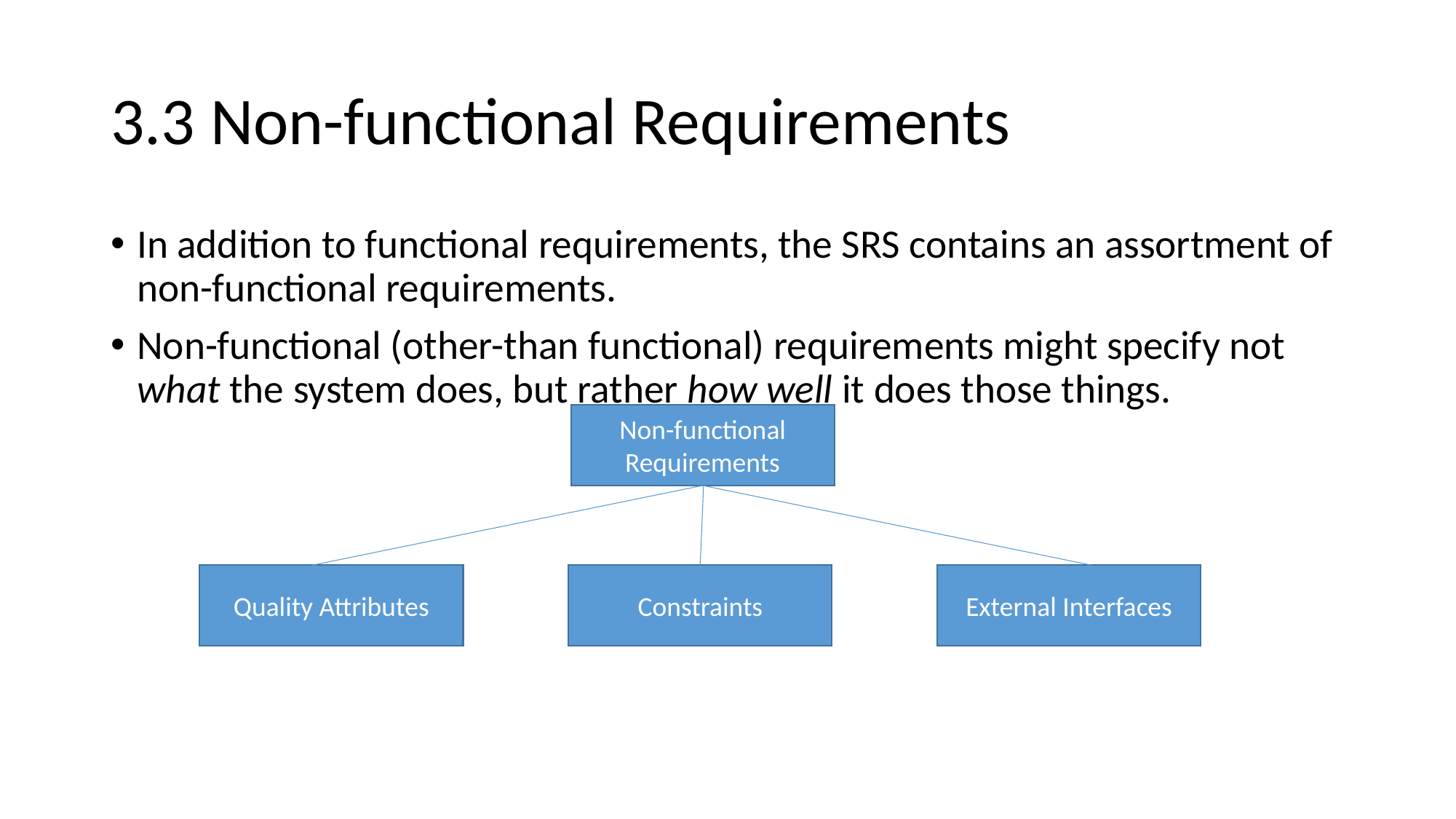

# 3.3 Non-functional Requirements
In addition to functional requirements, the SRS contains an assortment of non-functional requirements.
Non-functional (other-than functional) requirements might specify not what the system does, but rather how well it does those things.

Non-functional Requirements
Quality Attributes
Constraints
External Interfaces